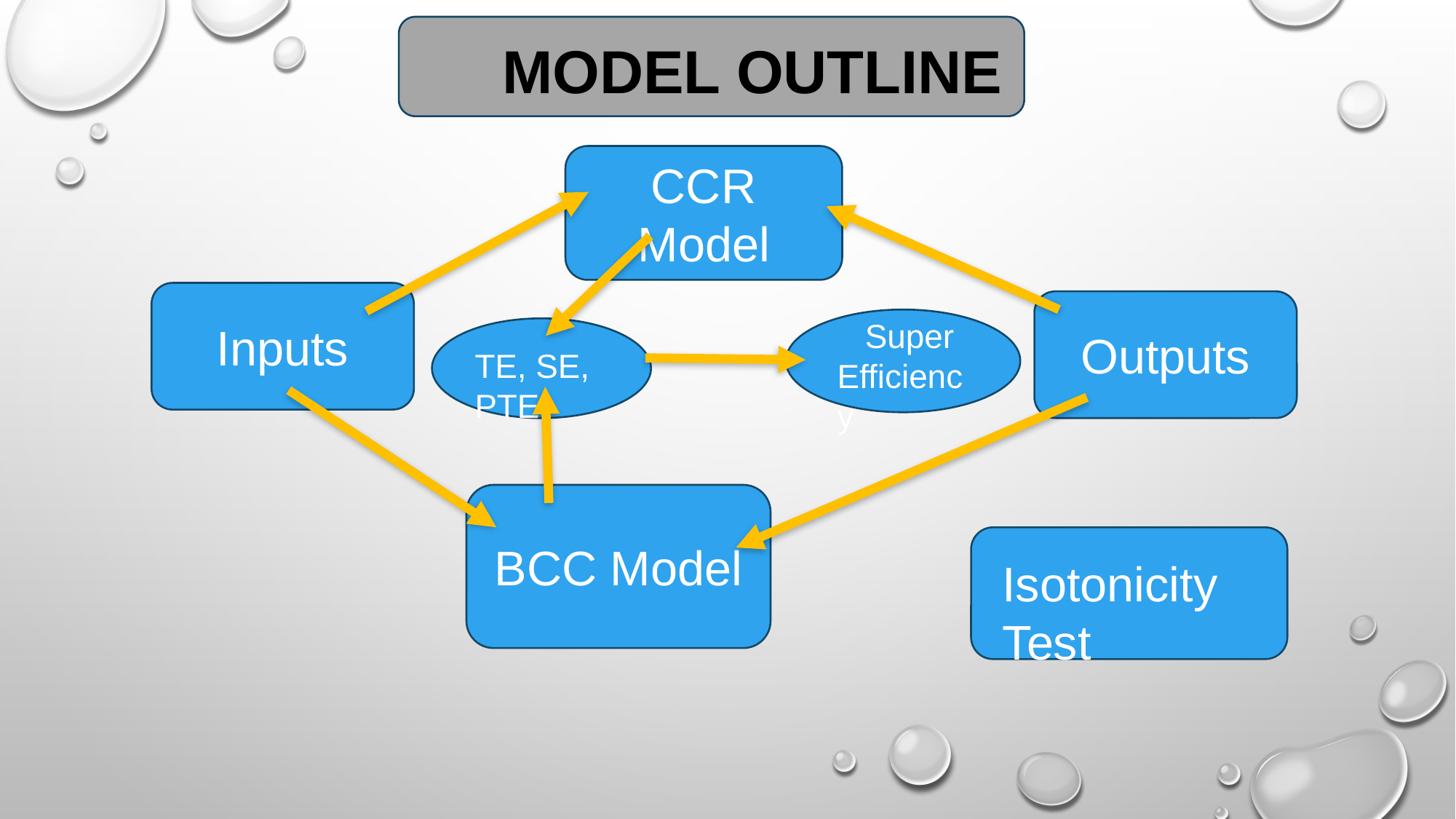

MODEL OUTLINE
CCR Model
Inputs
Outputs

   Super Efficiency

TE, SE, PTE

BCC Model

Isotonicity Test